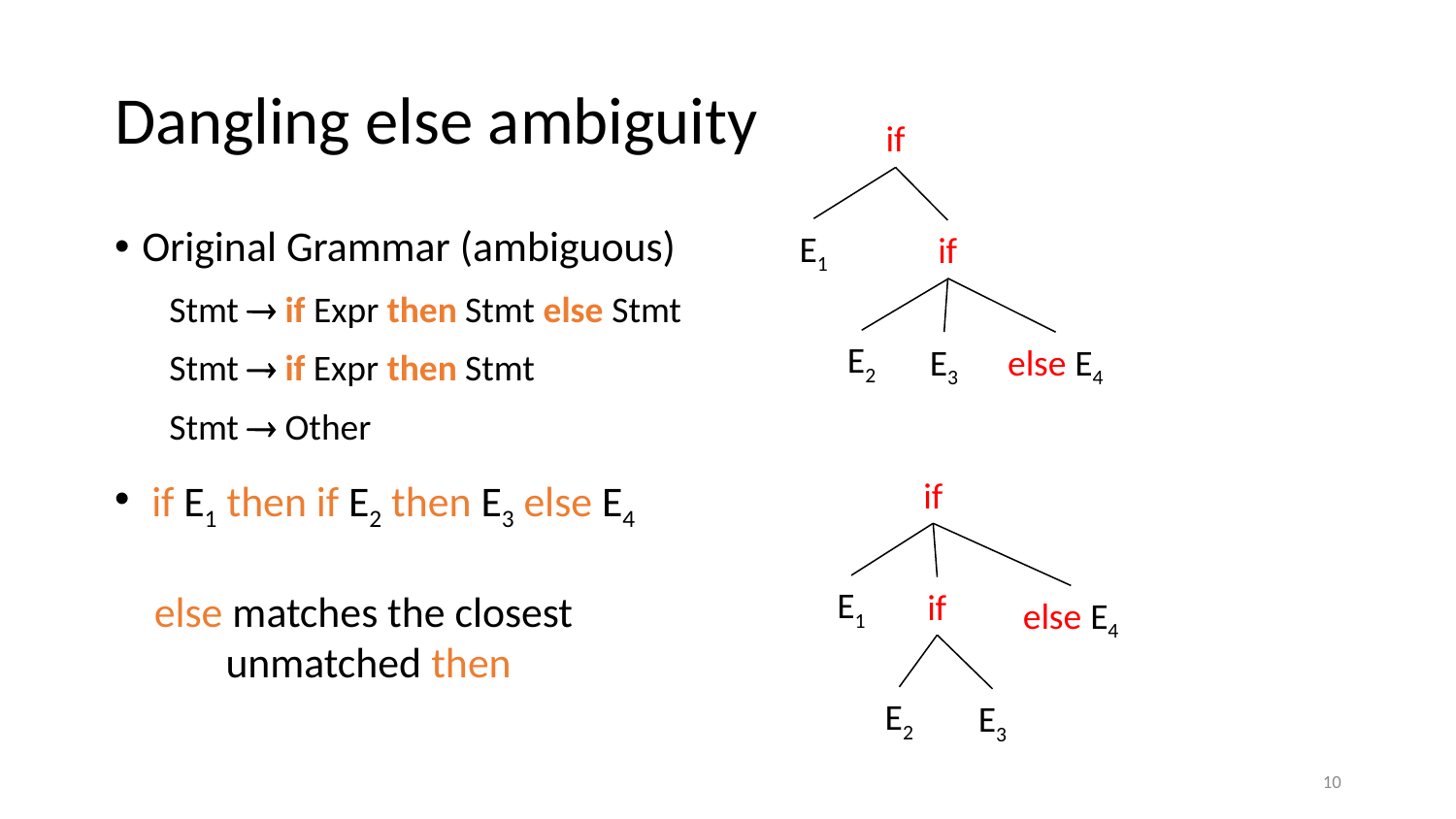

# Dangling else ambiguity
if
E1
if
E2
E3
else E4
Original Grammar (ambiguous)
Stmt → if Expr then Stmt else Stmt
Stmt → if Expr then Stmt
Stmt → Other
 if E1 then if E2 then E3 else E4
if
E1
if
else E4
E2
E3
else matches the closest
unmatched then
10